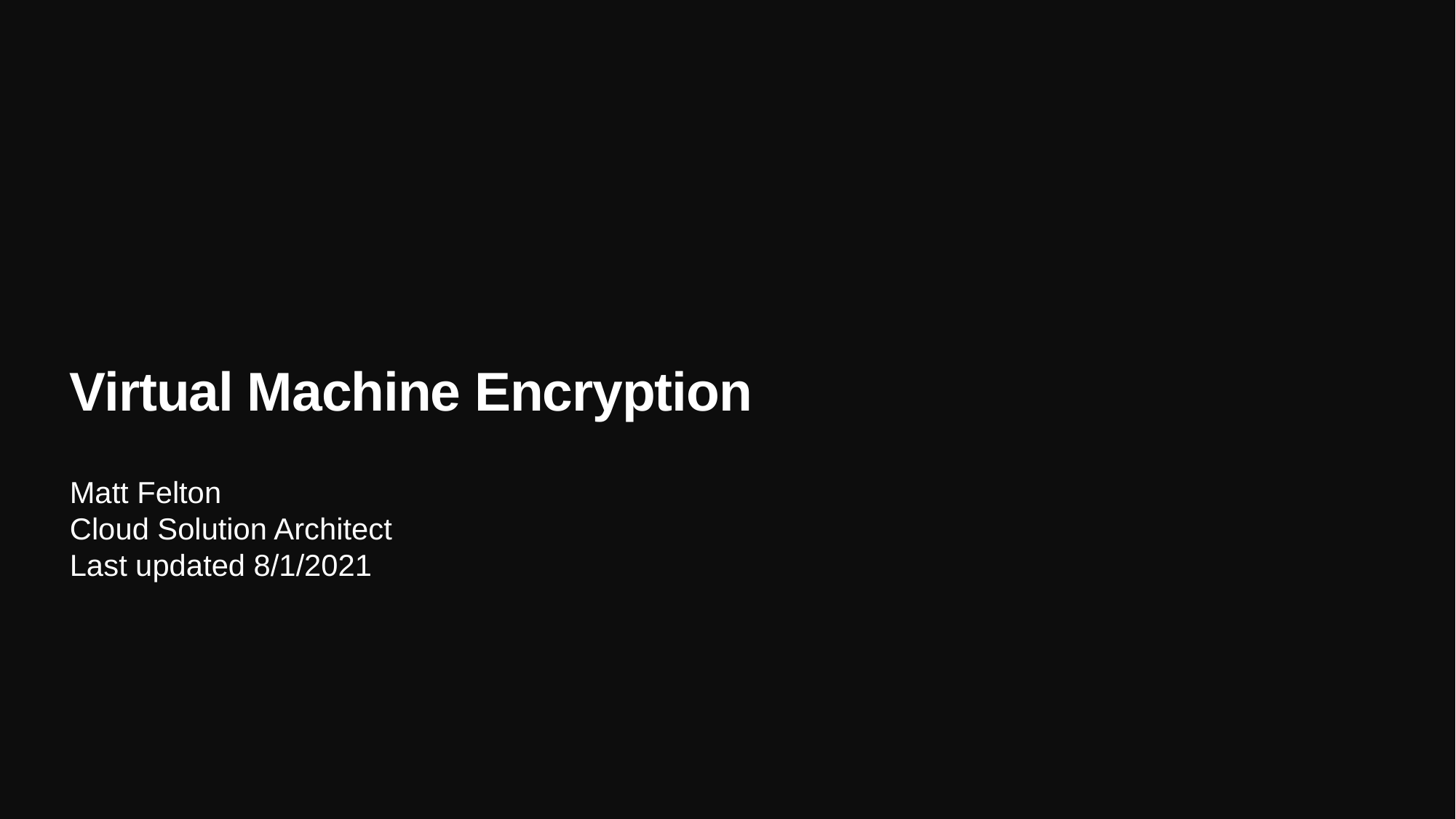

# Virtual Machine Encryption
Matt Felton
Cloud Solution Architect
Last updated 8/1/2021